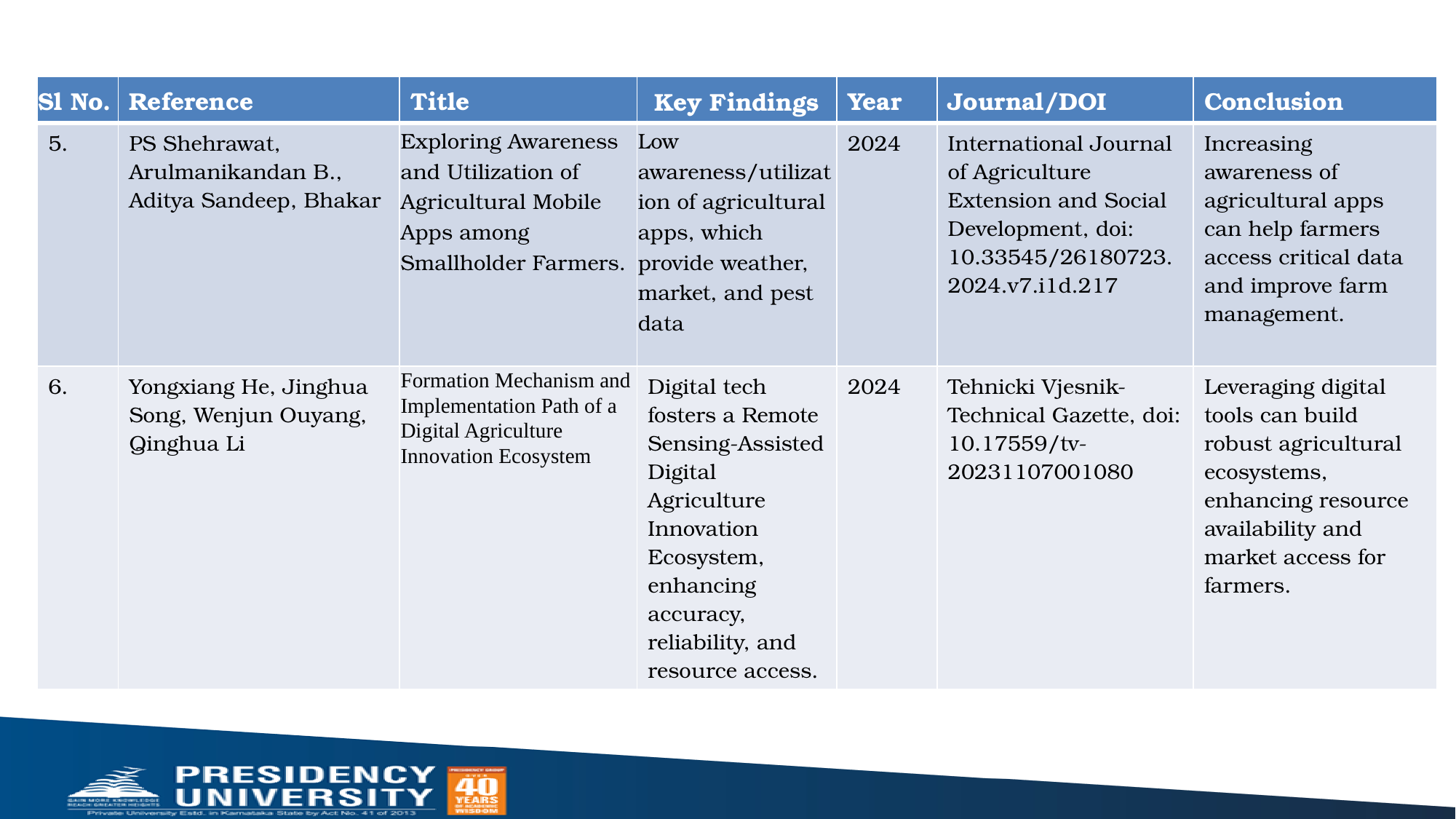

| Sl No. | Reference | Title | Key Findings | Year | Journal/DOI | Conclusion |
| --- | --- | --- | --- | --- | --- | --- |
| 5. | PS Shehrawat, Arulmanikandan B., Aditya Sandeep, Bhakar | Exploring Awareness and Utilization of Agricultural Mobile Apps among Smallholder Farmers. | Low awareness/utilization of agricultural apps, which provide weather, market, and pest data | 2024 | International Journal of Agriculture Extension and Social Development, doi: 10.33545/26180723.2024.v7.i1d.217 | Increasing awareness of agricultural apps can help farmers access critical data and improve farm management. |
| 6. | Yongxiang He, Jinghua Song, Wenjun Ouyang, Qinghua Li | Formation Mechanism and Implementation Path of a Digital Agriculture Innovation Ecosystem | Digital tech fosters a Remote Sensing-Assisted Digital Agriculture Innovation Ecosystem, enhancing accuracy, reliability, and resource access. | 2024 | Tehnicki Vjesnik-Technical Gazette, doi: 10.17559/tv-20231107001080 | Leveraging digital tools can build robust agricultural ecosystems, enhancing resource availability and market access for farmers. |